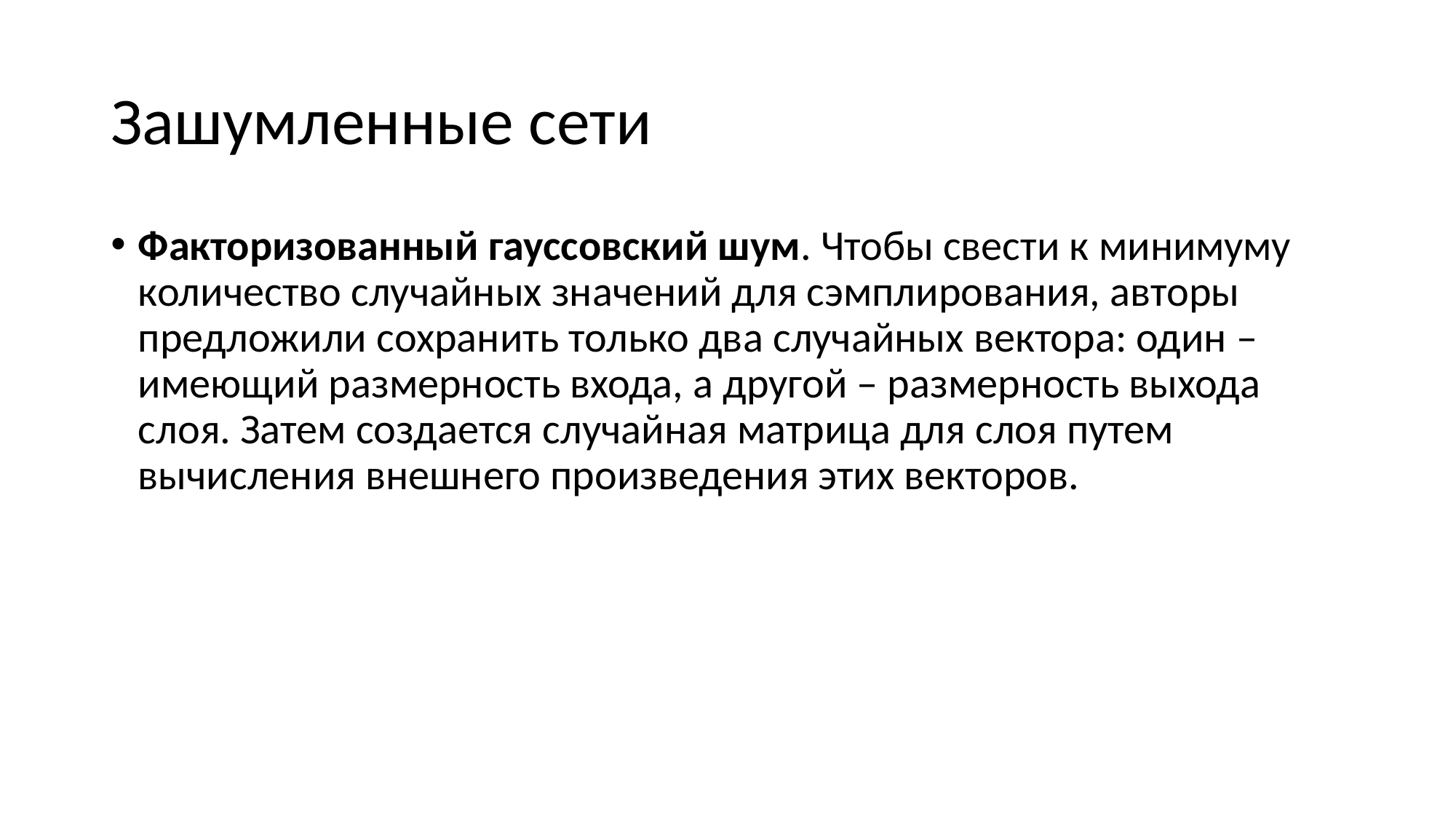

# Зашумленные сети
Факторизованный гауссовский шум. Чтобы свести к минимуму количество случайных значений для сэмплирования, авторы предложили сохранить только два случайных вектора: один – имеющий размерность входа, а другой – размерность выхода слоя. Затем создается случайная матрица для слоя путем вычисления внешнего произведения этих векторов.